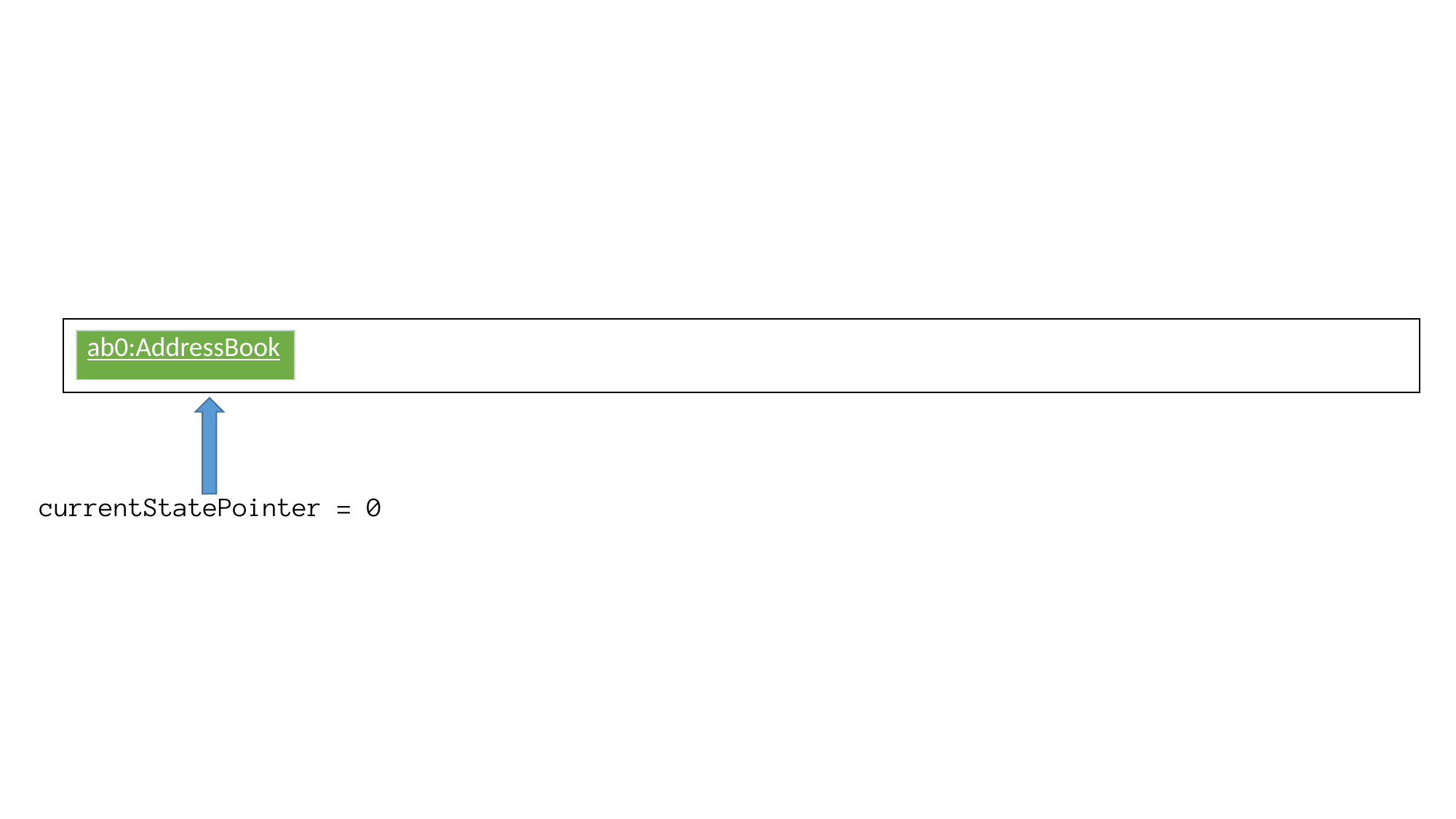

| ab0:AddressBook |
| --- |

currentStatePointer = 0